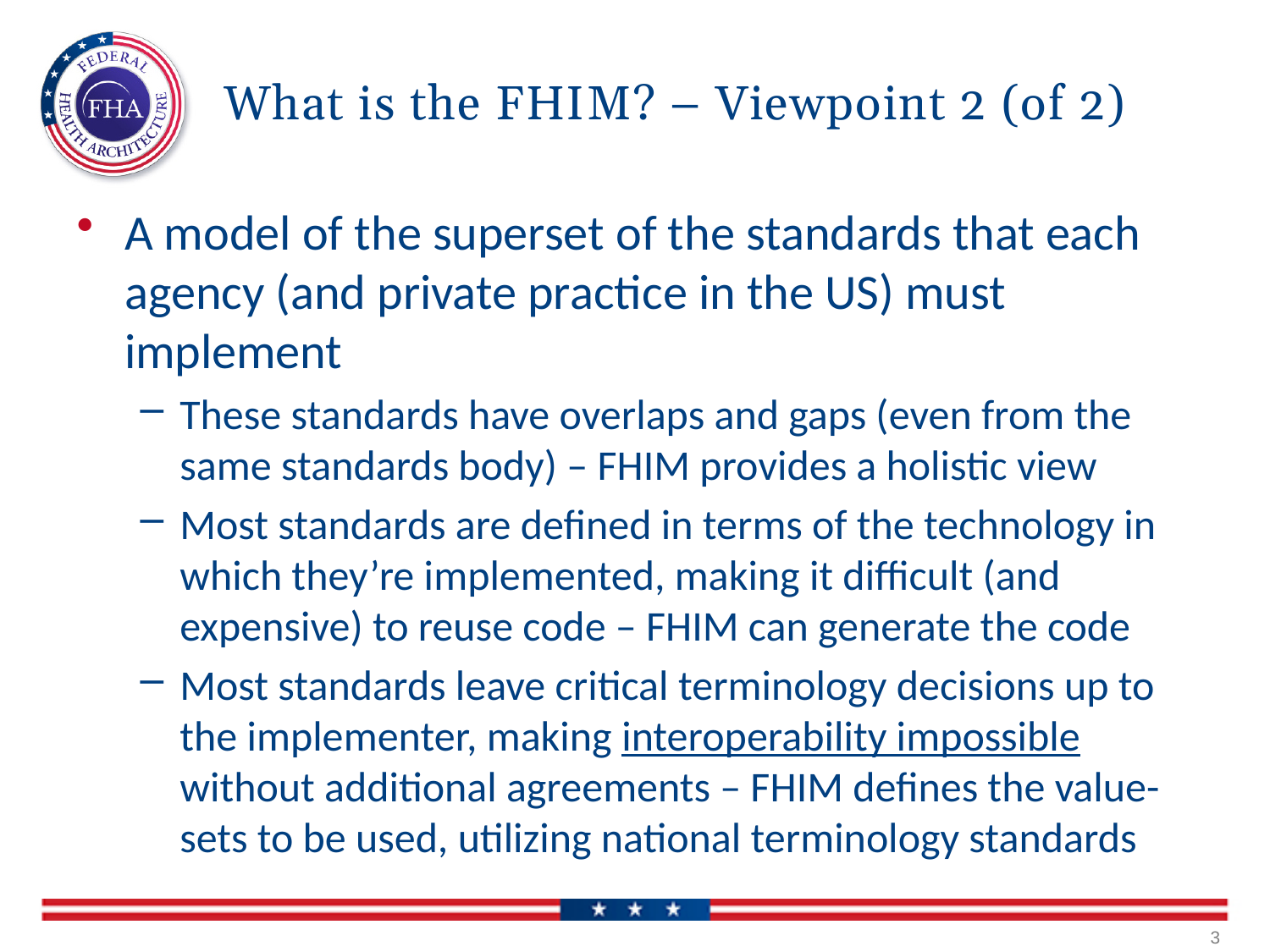

# What is the FHIM? – Viewpoint 2 (of 2)
A model of the superset of the standards that each agency (and private practice in the US) must implement
These standards have overlaps and gaps (even from the same standards body) – FHIM provides a holistic view
Most standards are defined in terms of the technology in which they’re implemented, making it difficult (and expensive) to reuse code – FHIM can generate the code
Most standards leave critical terminology decisions up to the implementer, making interoperability impossible without additional agreements – FHIM defines the value-sets to be used, utilizing national terminology standards

3